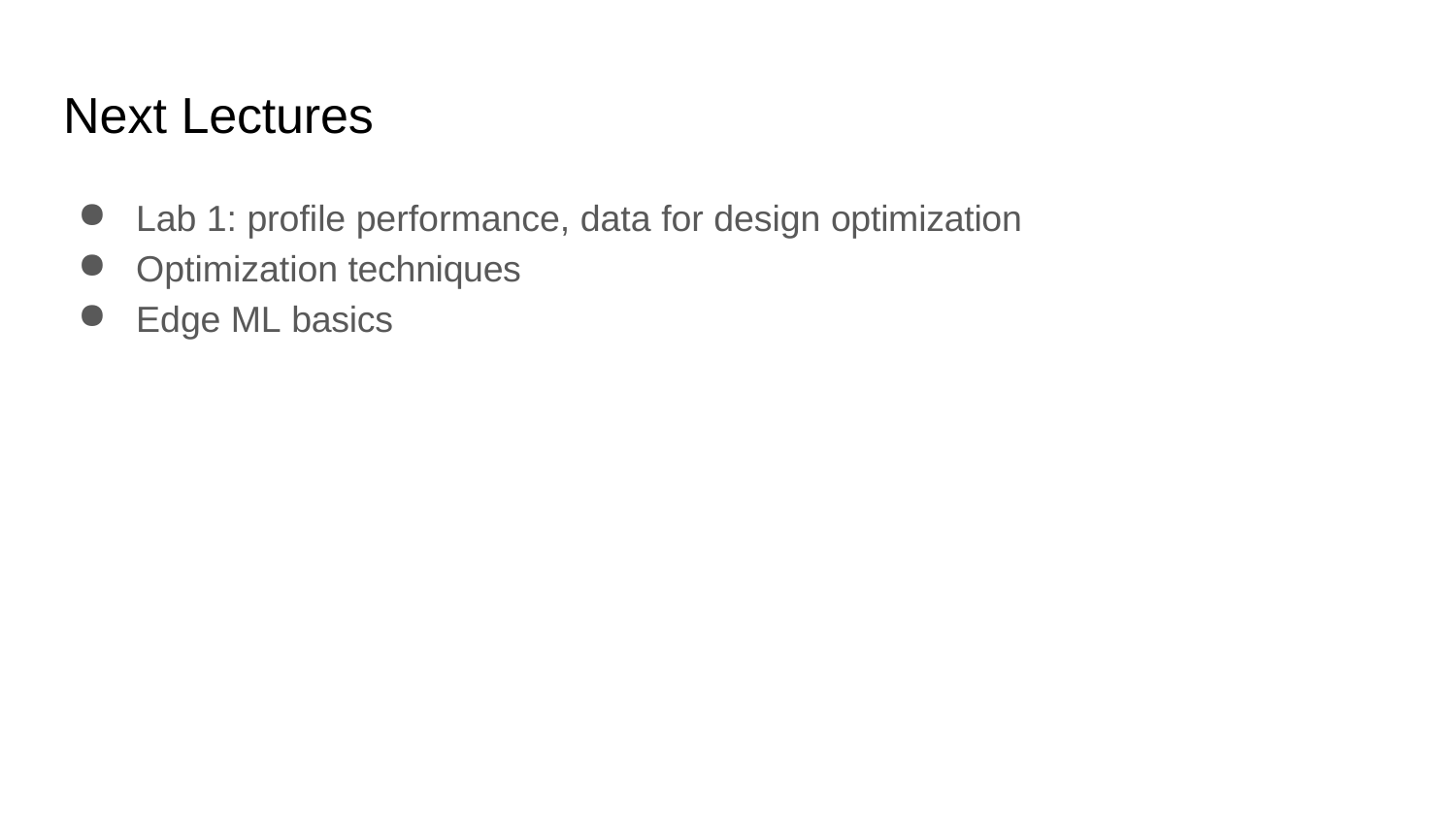

# Next Lectures
Lab 1: profile performance, data for design optimization
Optimization techniques
Edge ML basics